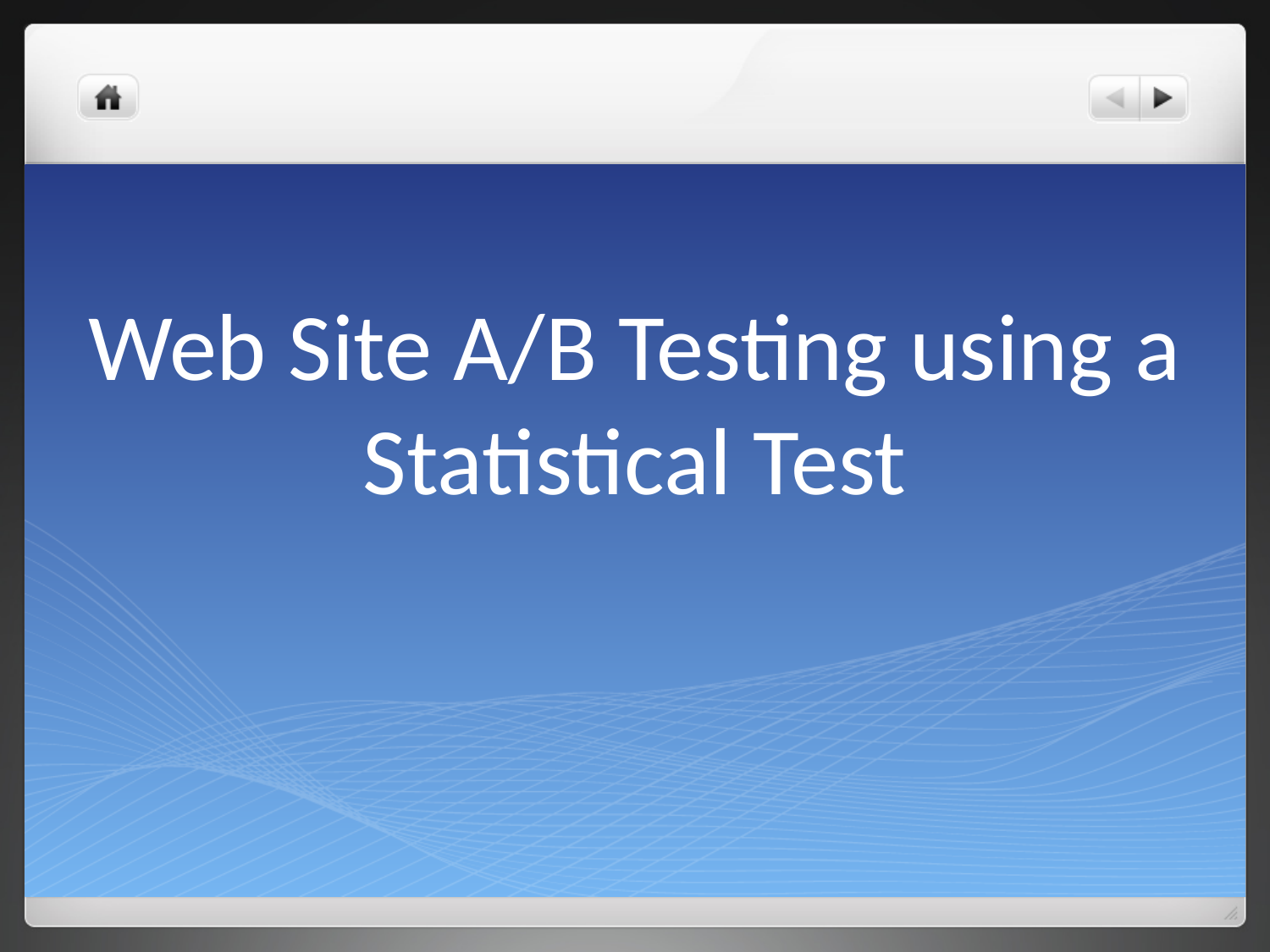

# Web Site A/B Testing using a Statistical Test